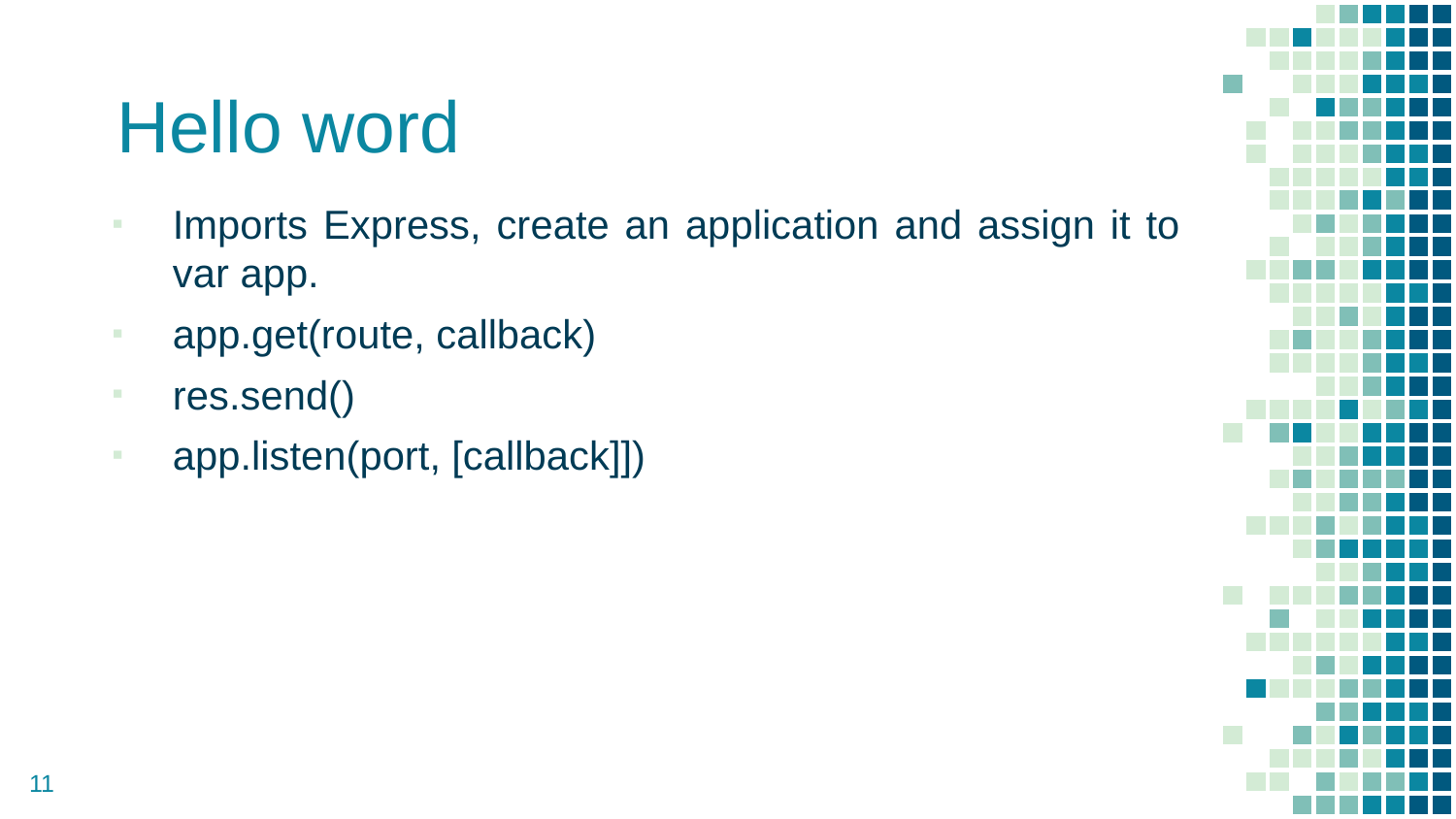

Hello word
Imports Express, create an application and assign it to var app.
app.get(route, callback)
res.send()
app.listen(port, [callback]])

11